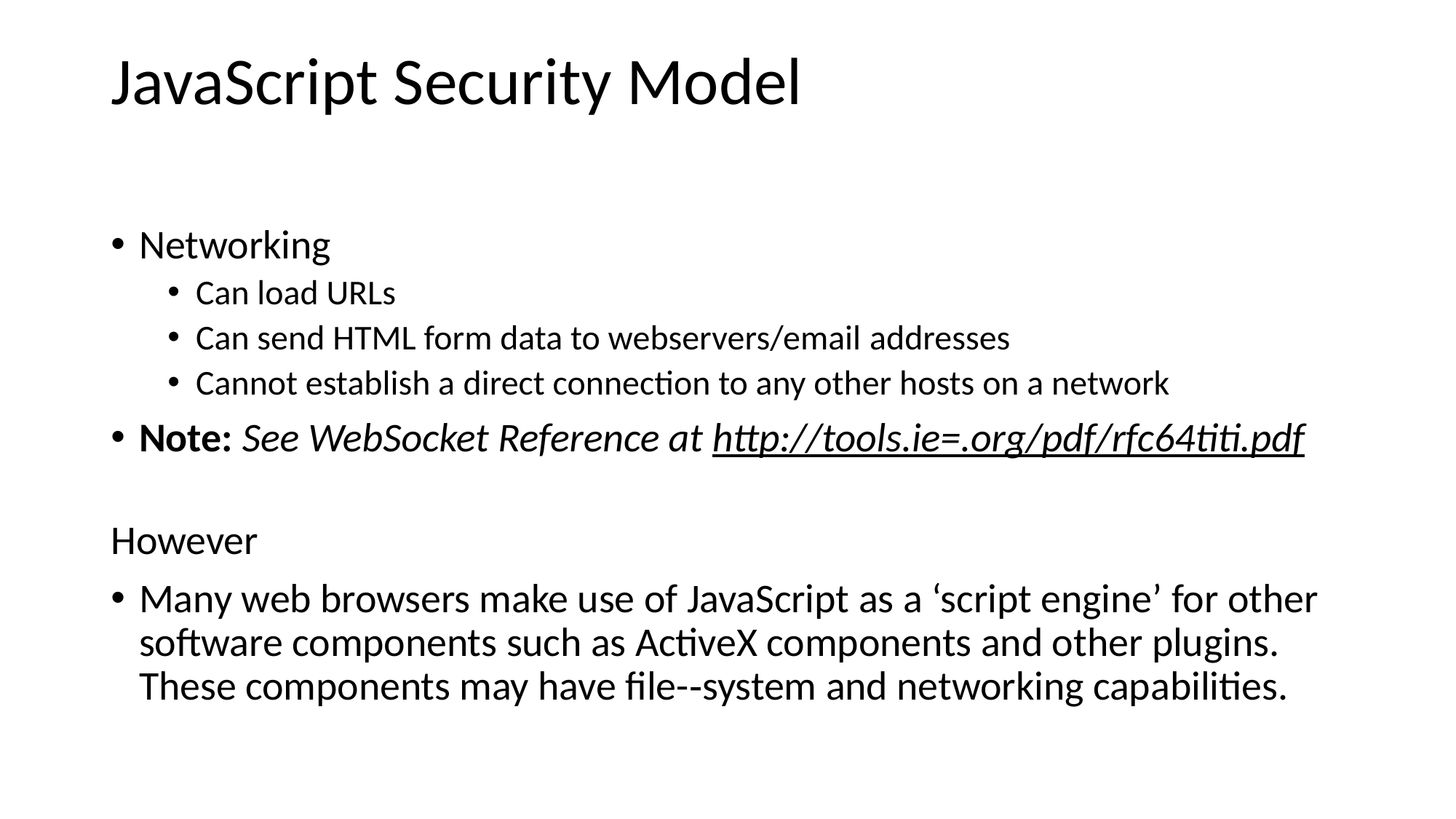

# JavaScript Security Model
Networking
Can load URLs
Can send HTML form data to webservers/email addresses
Cannot establish a direct connection to any other hosts on a network
Note: See WebSocket Reference at http://tools.ie=.org/pdf/rfc64titi.pdf
However
Many web browsers make use of JavaScript as a ‘script engine’ for other software components such as ActiveX components and other plugins. These components may have file-­‐system and networking capabilities.